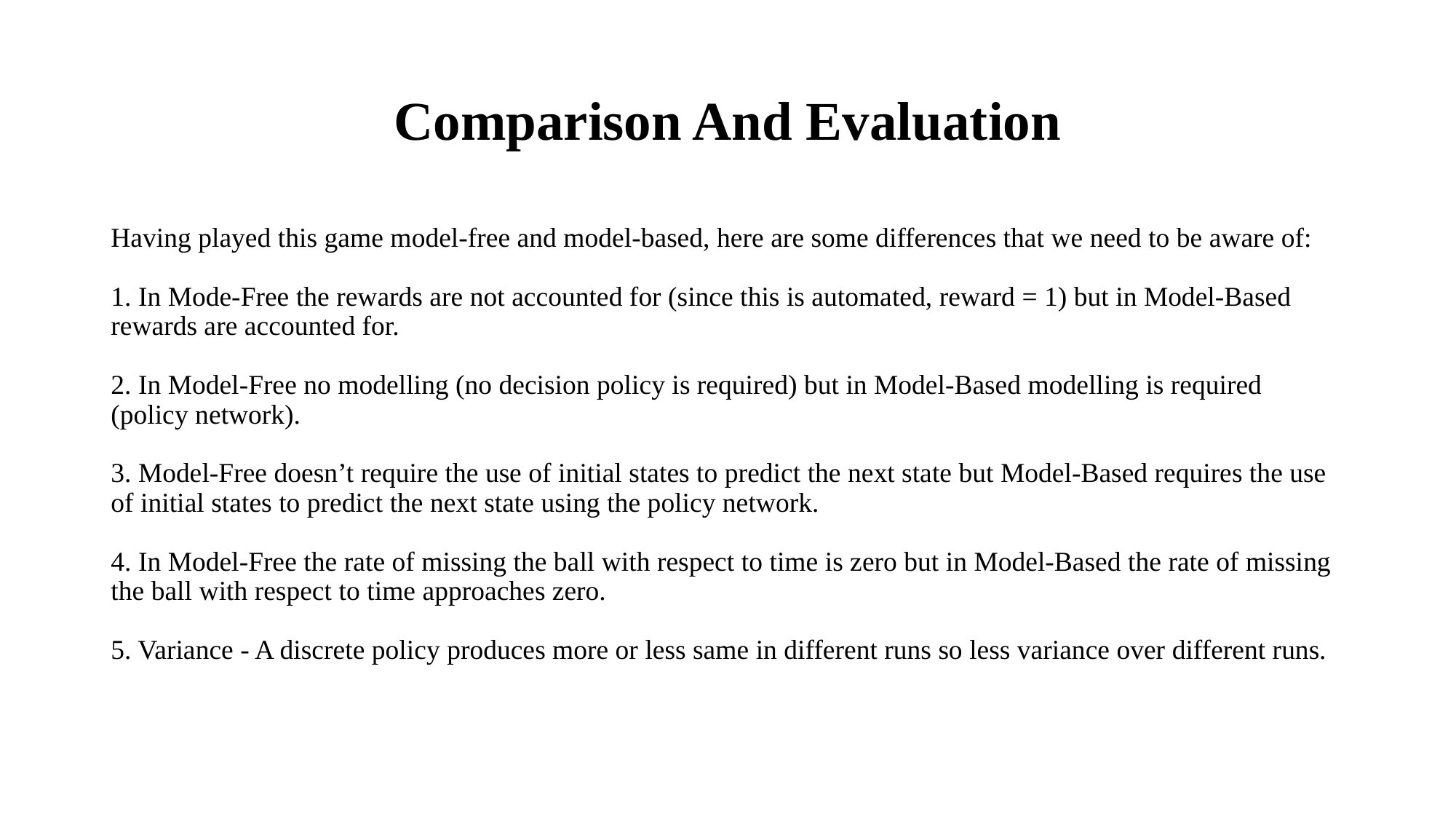

# Comparison And Evaluation
Having played this game model-free and model-based, here are some differences that we need to be aware of:

1. In Mode-Free the rewards are not accounted for (since this is automated, reward = 1) but in Model-Based rewards are accounted for.

2. In Model-Free no modelling (no decision policy is required) but in Model-Based modelling is required (policy network).

3. Model-Free doesn’t require the use of initial states to predict the next state but Model-Based requires the use of initial states to predict the next state using the policy network.

4. In Model-Free the rate of missing the ball with respect to time is zero but in Model-Based the rate of missing the ball with respect to time approaches zero.

5. Variance - A discrete policy produces more or less same in different runs so less variance over different runs.